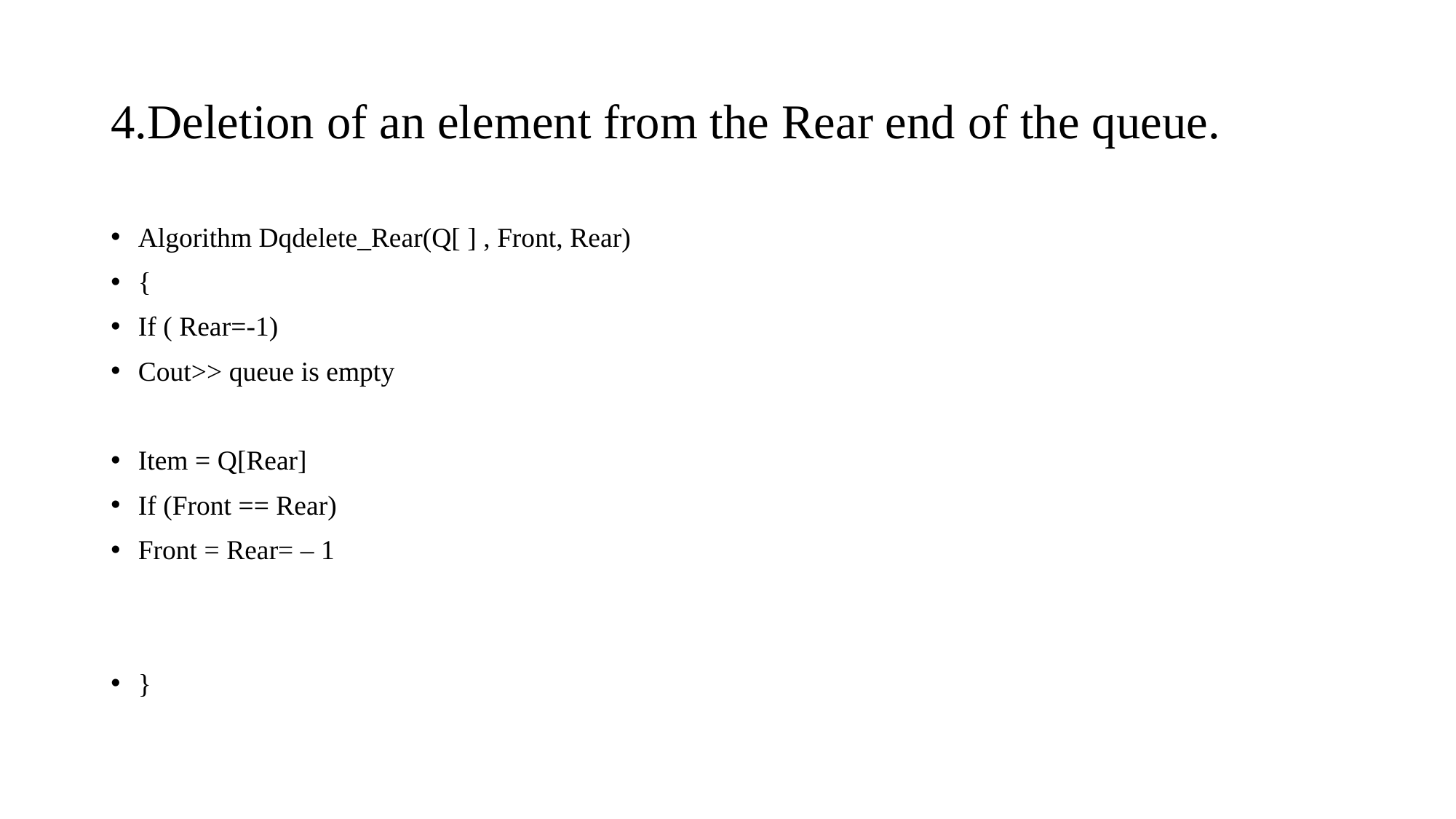

# 4.Deletion of an element from the Rear end of the queue.
Algorithm Dqdelete_Rear(Q[ ] , Front, Rear)
{
If ( Rear=-1)
Cout>> queue is empty

Item = Q[Rear]
If (Front == Rear)
Front = Rear= – 1

}